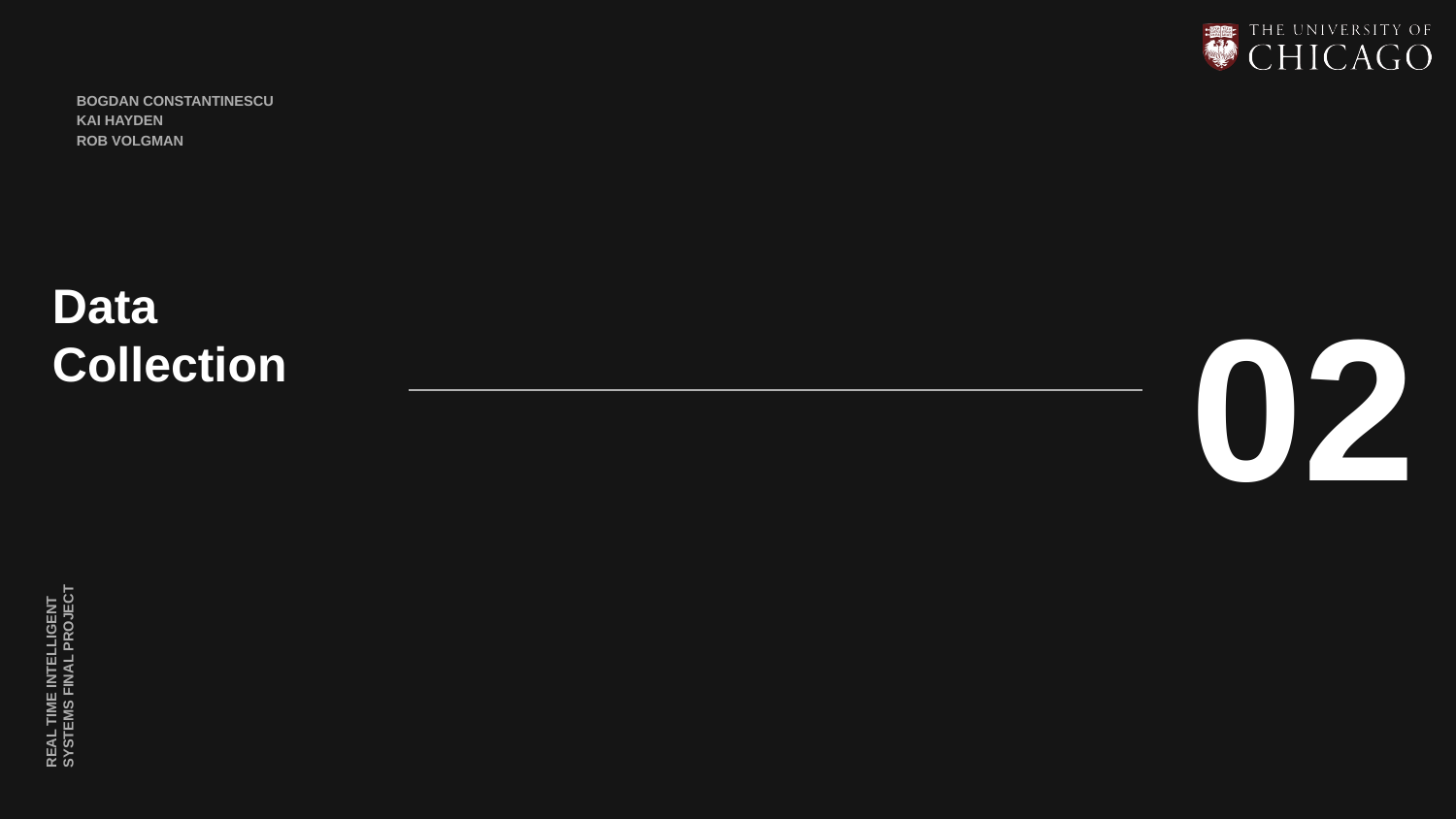

BOGDAN CONSTANTINESCU
KAI HAYDEN
ROB VOLGMAN
Data
Collection
02
REAL TIME INTELLIGENT SYSTEMS FINAL PROJECT